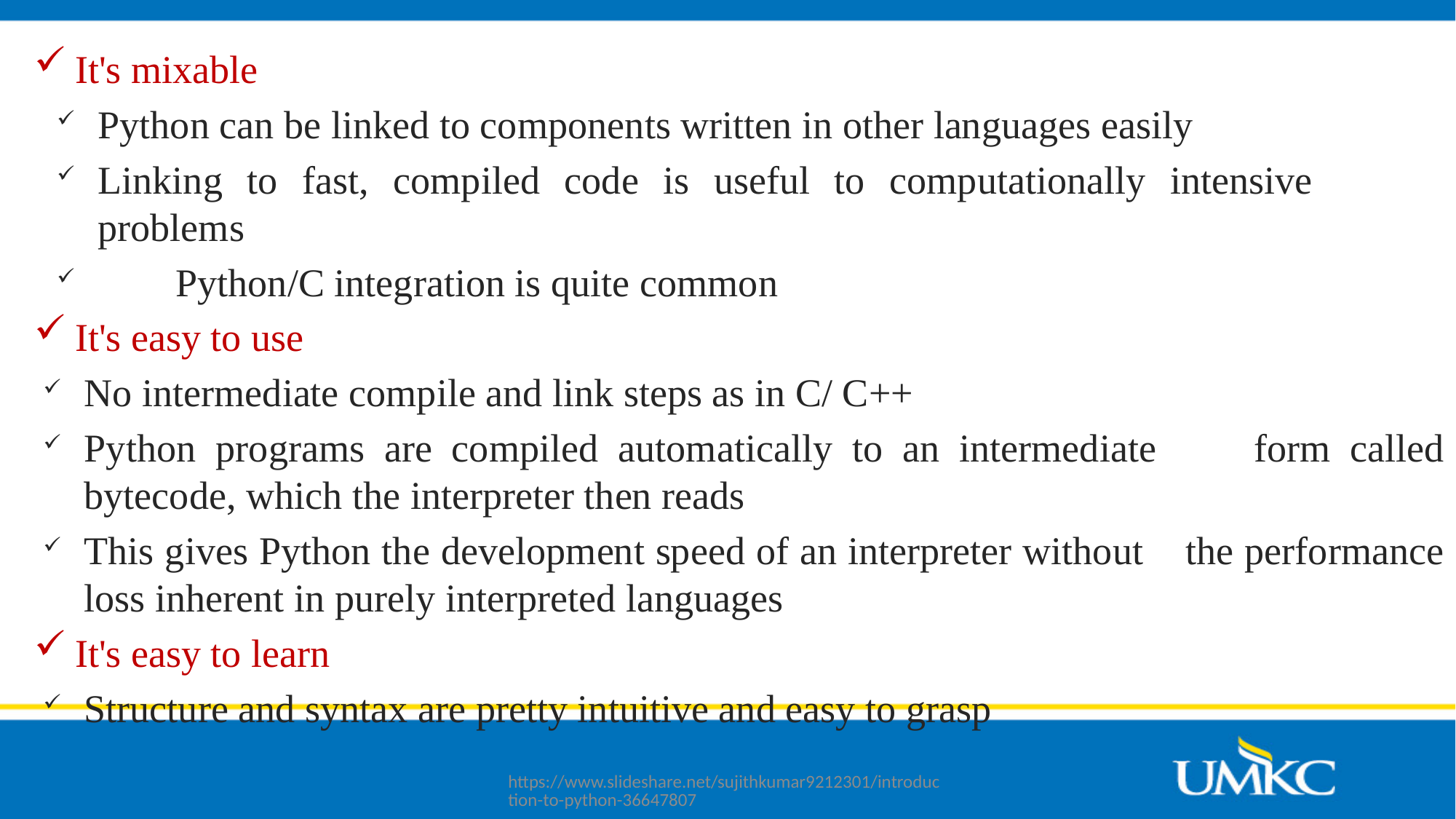

It's mixable
Python can be linked to components written in other languages easily
Linking to fast, compiled code is useful to computationally intensive 	problems
	Python/C integration is quite common
It's easy to use
No intermediate compile and link steps as in C/ C++
Python programs are compiled automatically to an intermediate 	form called bytecode, which the interpreter then reads
This gives Python the development speed of an interpreter without 	the performance loss inherent in purely interpreted languages
It's easy to learn
Structure and syntax are pretty intuitive and easy to grasp

https://www.slideshare.net/sujithkumar9212301/introduction-to-python-36647807